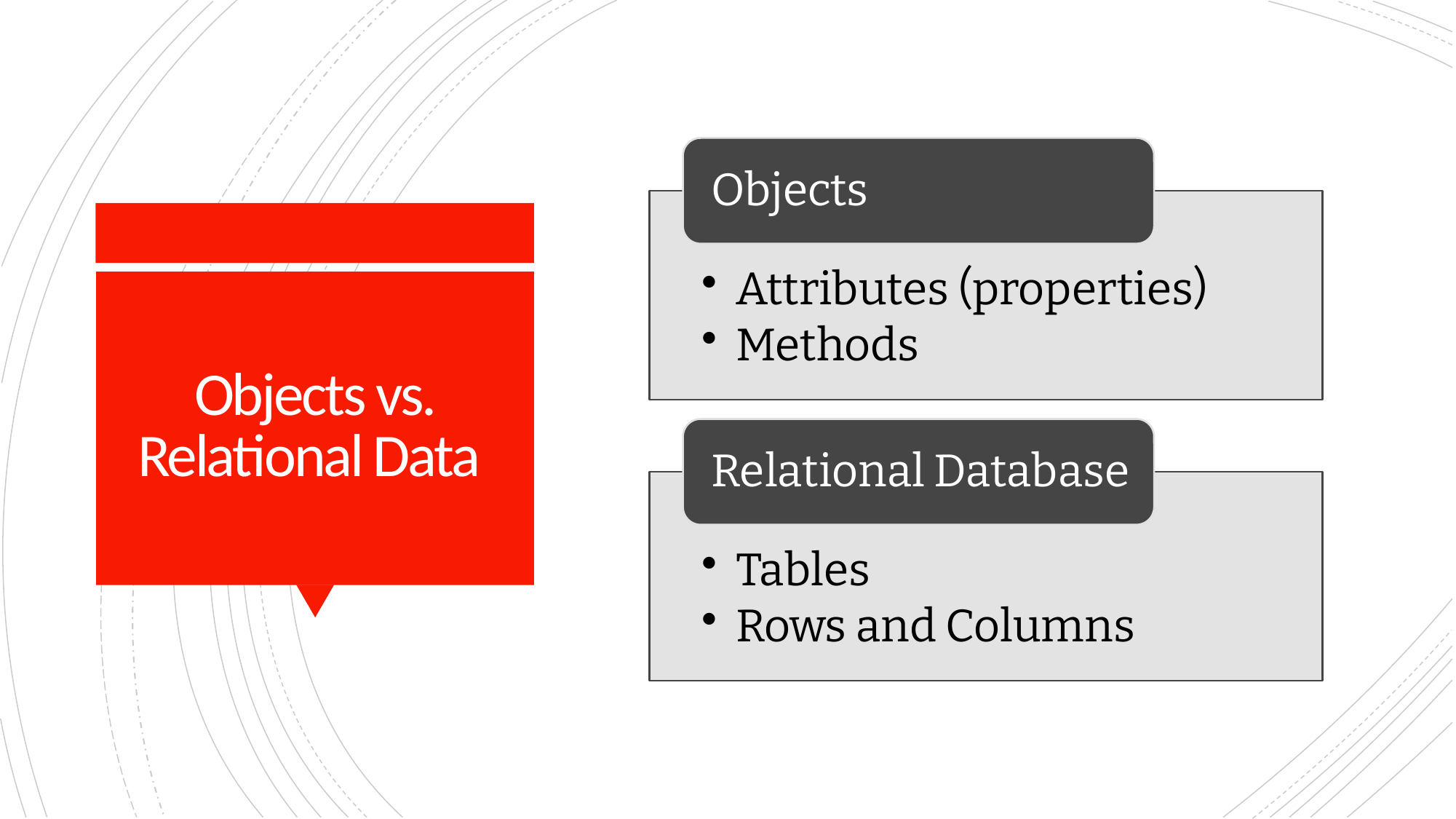

Attributes (properties)
Methods
Objects
Tables
Rows and Columns
Relational Database
# Objects vs. Relational Data